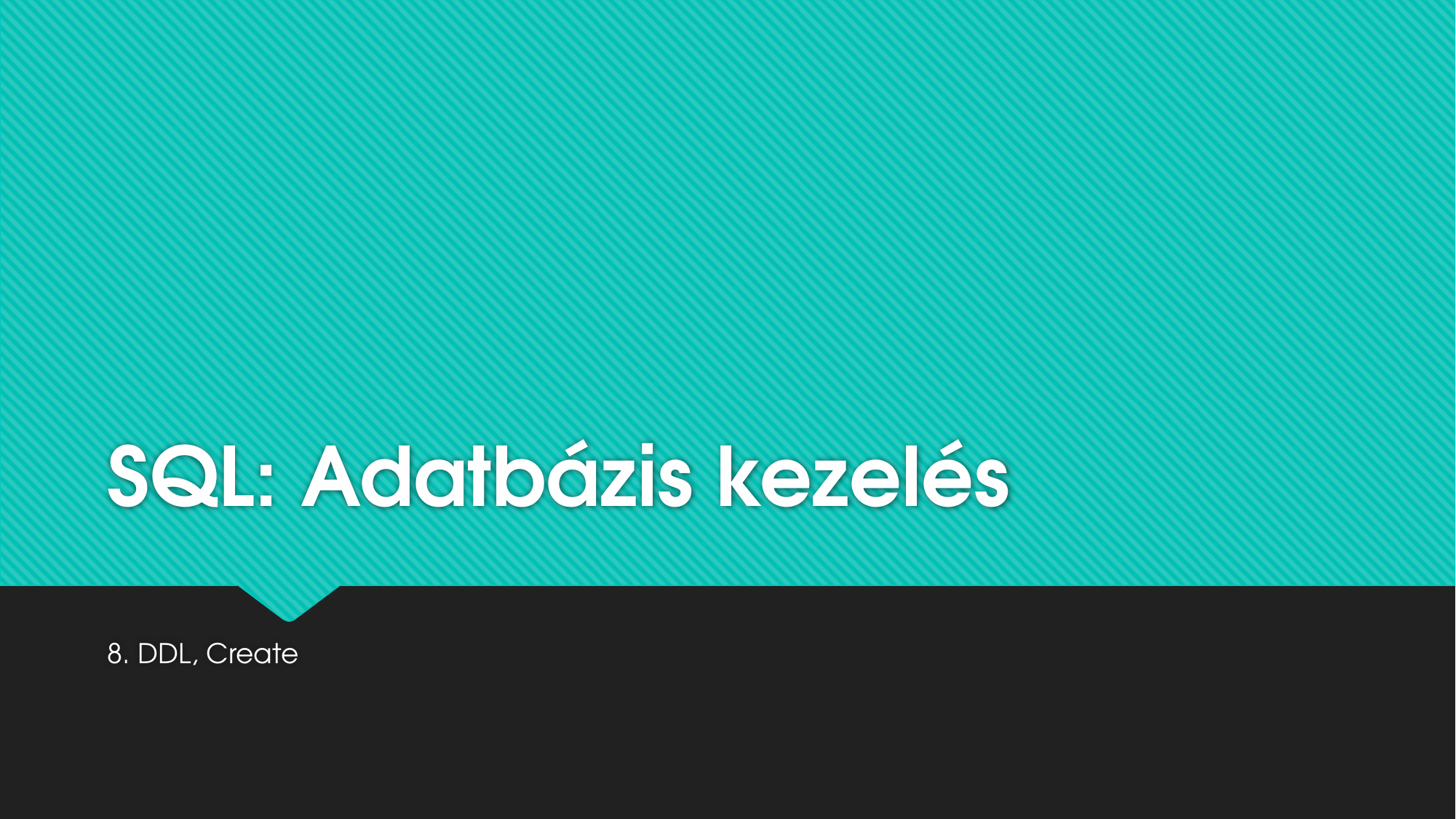

# SQL: Adatbázis kezelés
8. DDL, Create